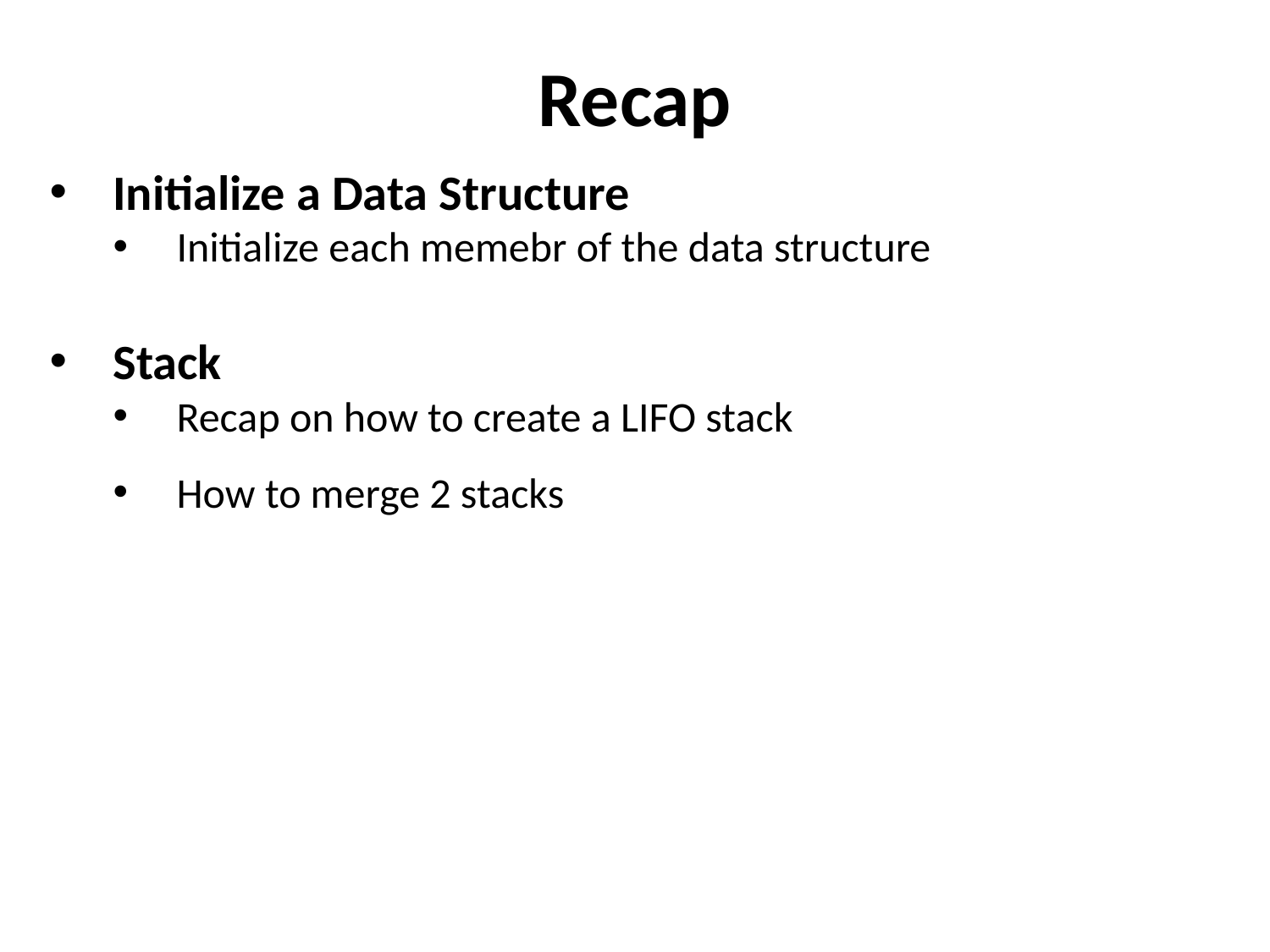

Recap
Initialize a Data Structure
Initialize each memebr of the data structure

Stack
Recap on how to create a LIFO stack

How to merge 2 stacks